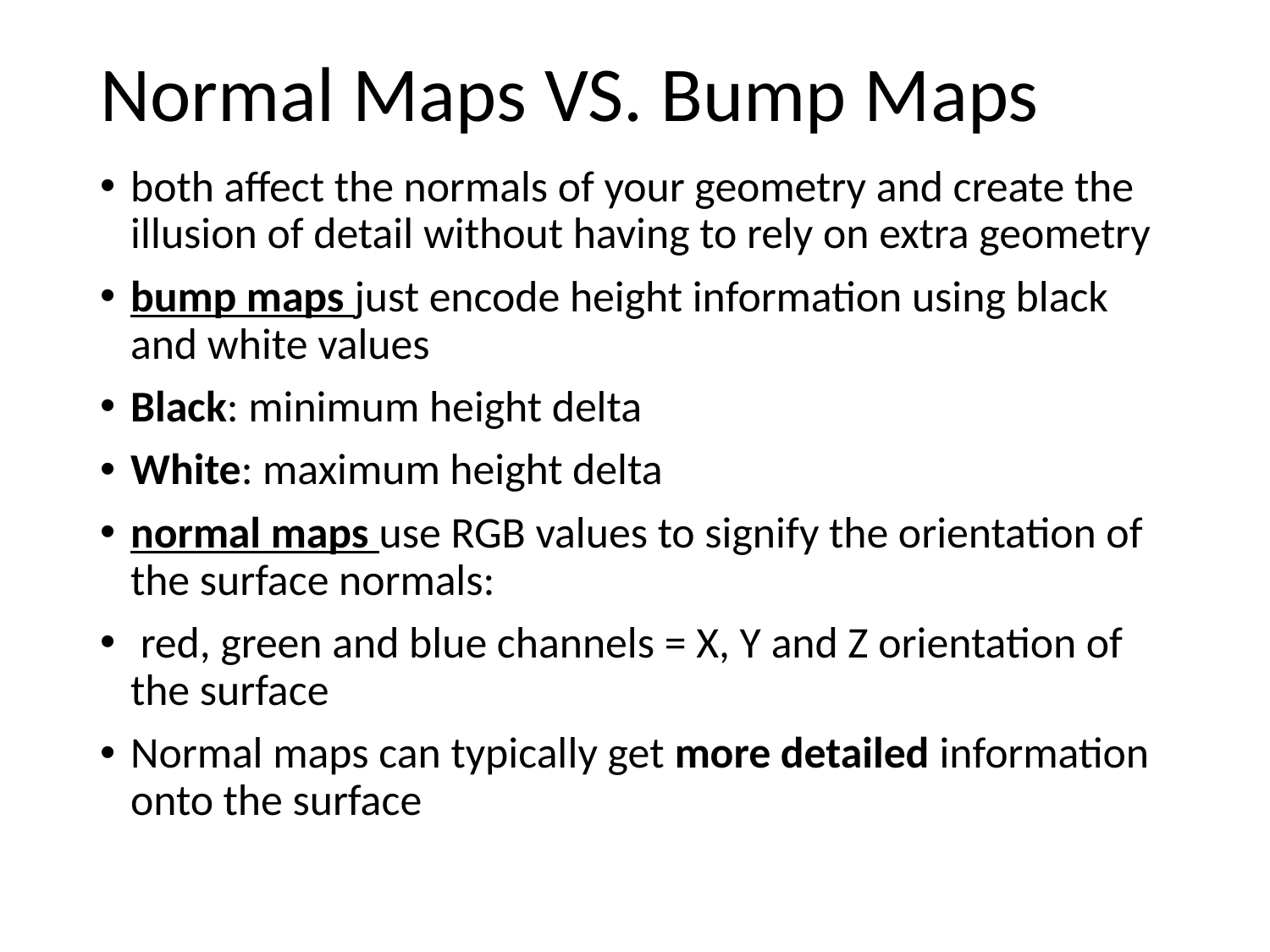

# Normal Maps VS. Bump Maps
both affect the normals of your geometry and create the illusion of detail without having to rely on extra geometry
bump maps just encode height information using black and white values
Black: minimum height delta
White: maximum height delta
normal maps use RGB values to signify the orientation of the surface normals:
 red, green and blue channels = X, Y and Z orientation of the surface
Normal maps can typically get more detailed information onto the surface